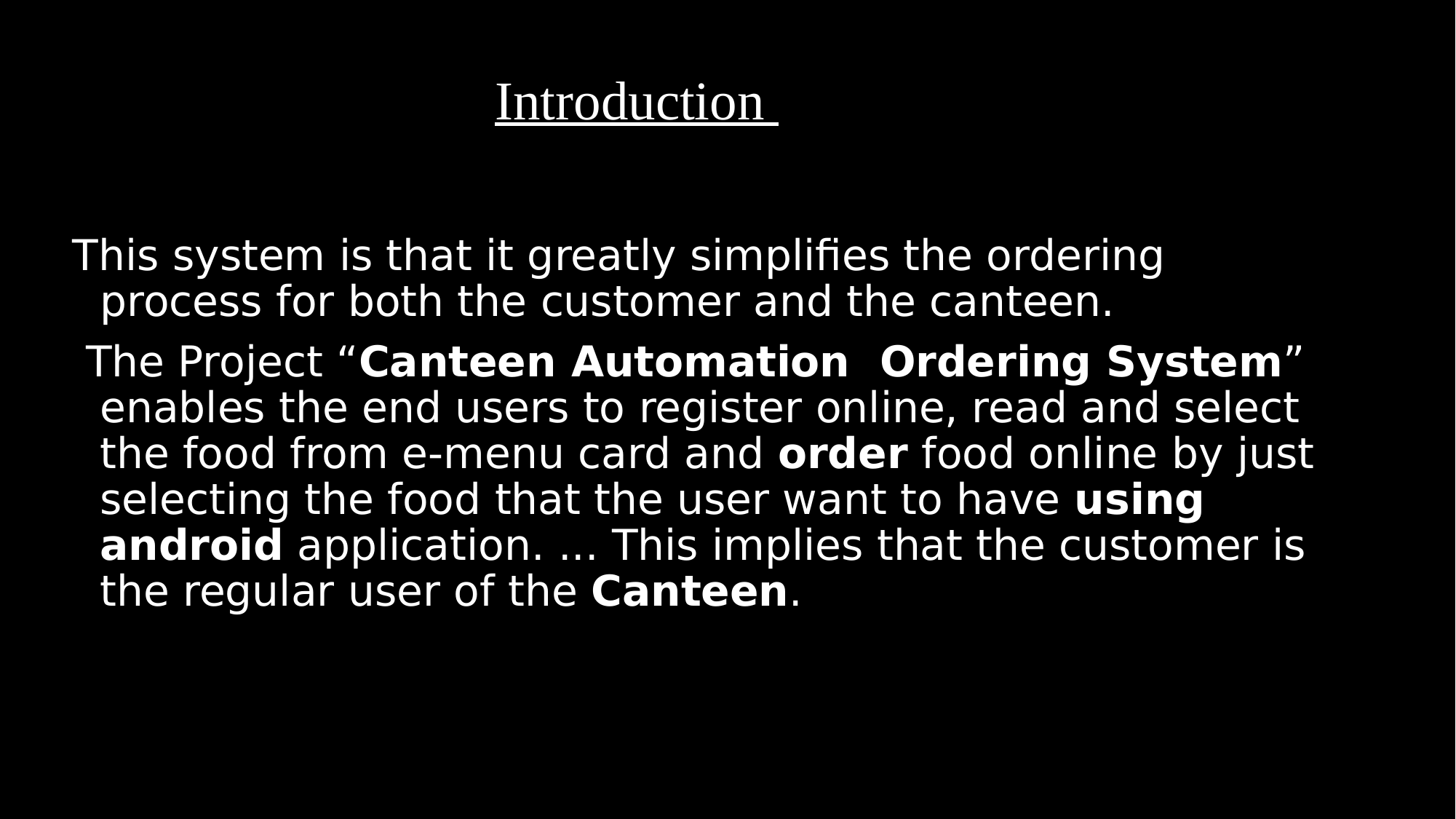

# Introduction
This system is that it greatly simplifies the ordering process for both the customer and the canteen.
 The Project “Canteen Automation  Ordering System” enables the end users to register online, read and select the food from e-menu card and order food online by just selecting the food that the user want to have using android application. ... This implies that the customer is the regular user of the Canteen.